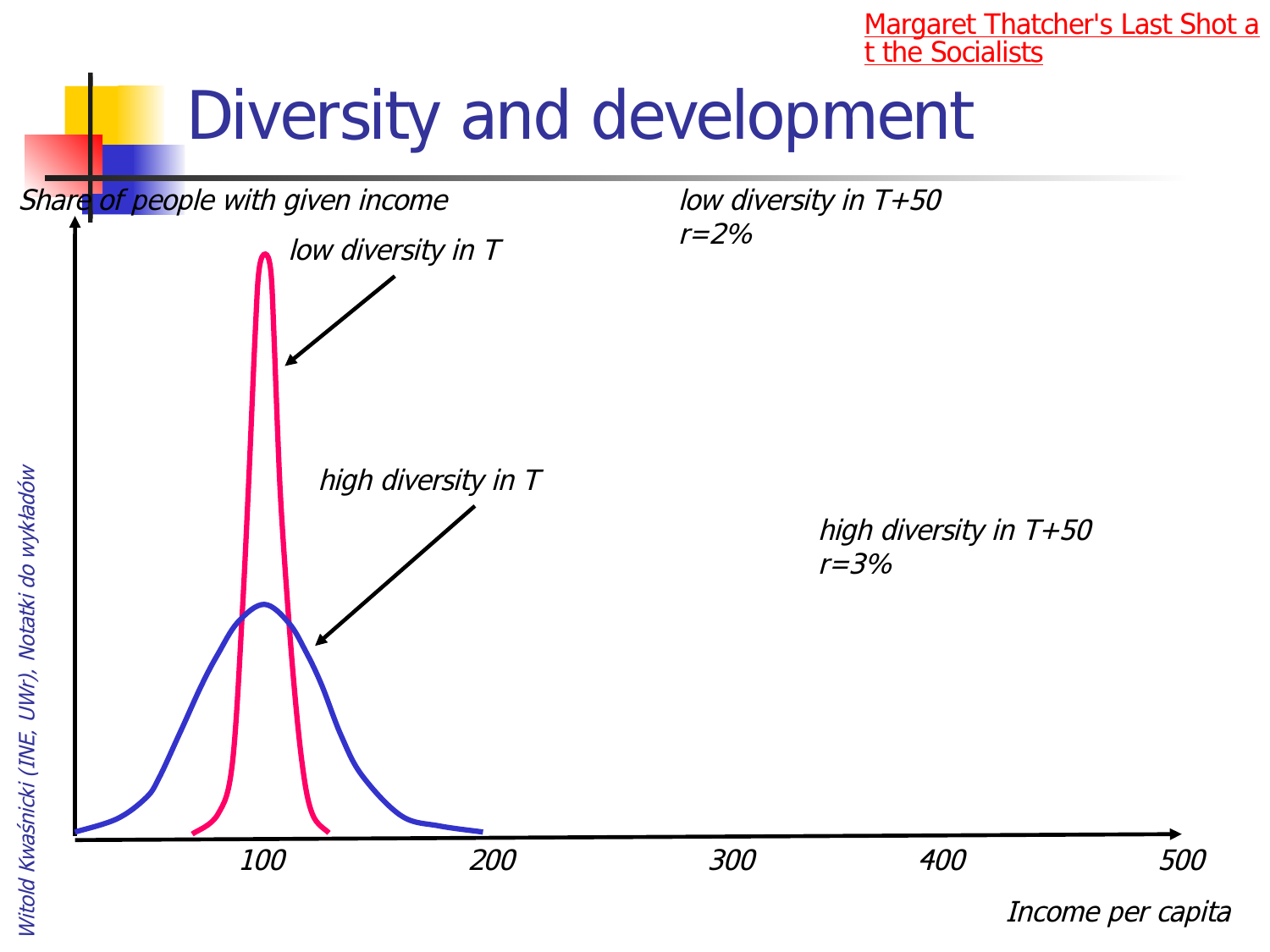

Margaret Thatcher's Last Shot at the Socialists
# Diversity and development
Share of people with given income
low diversity in T+50
r=2%

low diversity in T

high diversity in T

high diversity in T+50
r=3%

Witold Kwaśnicki (INE, UWr), Notatki do wykładów

100
200
300
400
500
Income per capita